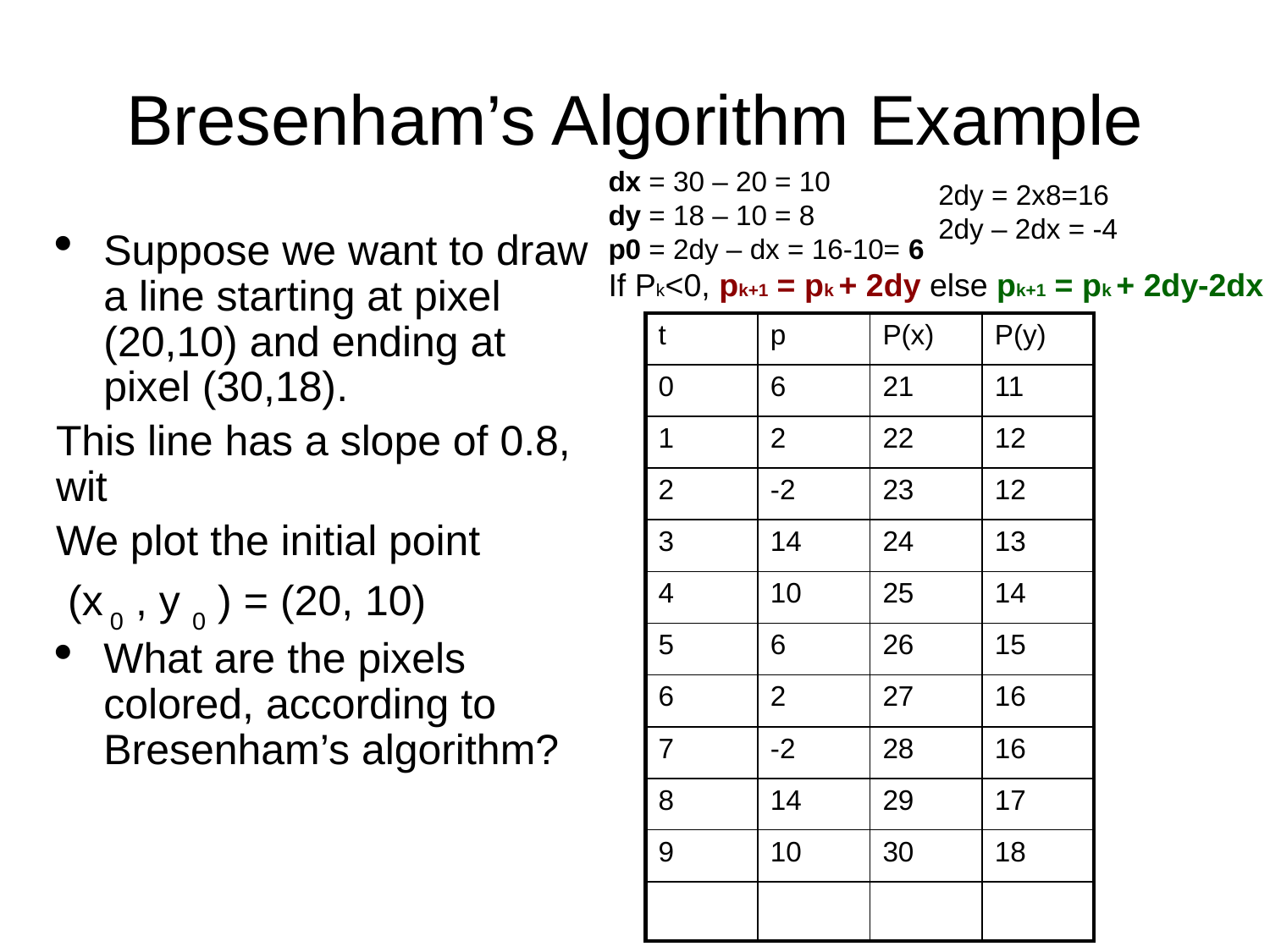

Bresenham’s Algorithm Example
dx = 30 – 20 = 10
dy = 18 – 10 = 8
p0 = 2dy – dx = 16-10= 6
If Pk<0, pk+1 = pk + 2dy else pk+1 = pk + 2dy-2dx
2dy = 2x8=16
2dy – 2dx = -4
Suppose we want to draw a line starting at pixel (20,10) and ending at pixel (30,18).
This line has a slope of 0.8, wit
We plot the initial point
 (x 0 , y 0 ) = (20, 10)
What are the pixels colored, according to Bresenham’s algorithm?
| t | p | P(x) | P(y) |
| --- | --- | --- | --- |
| 0 | 6 | 21 | 11 |
| 1 | 2 | 22 | 12 |
| 2 | -2 | 23 | 12 |
| 3 | 14 | 24 | 13 |
| 4 | 10 | 25 | 14 |
| 5 | 6 | 26 | 15 |
| 6 | 2 | 27 | 16 |
| 7 | -2 | 28 | 16 |
| 8 | 14 | 29 | 17 |
| 9 | 10 | 30 | 18 |
|  |  |  |  |